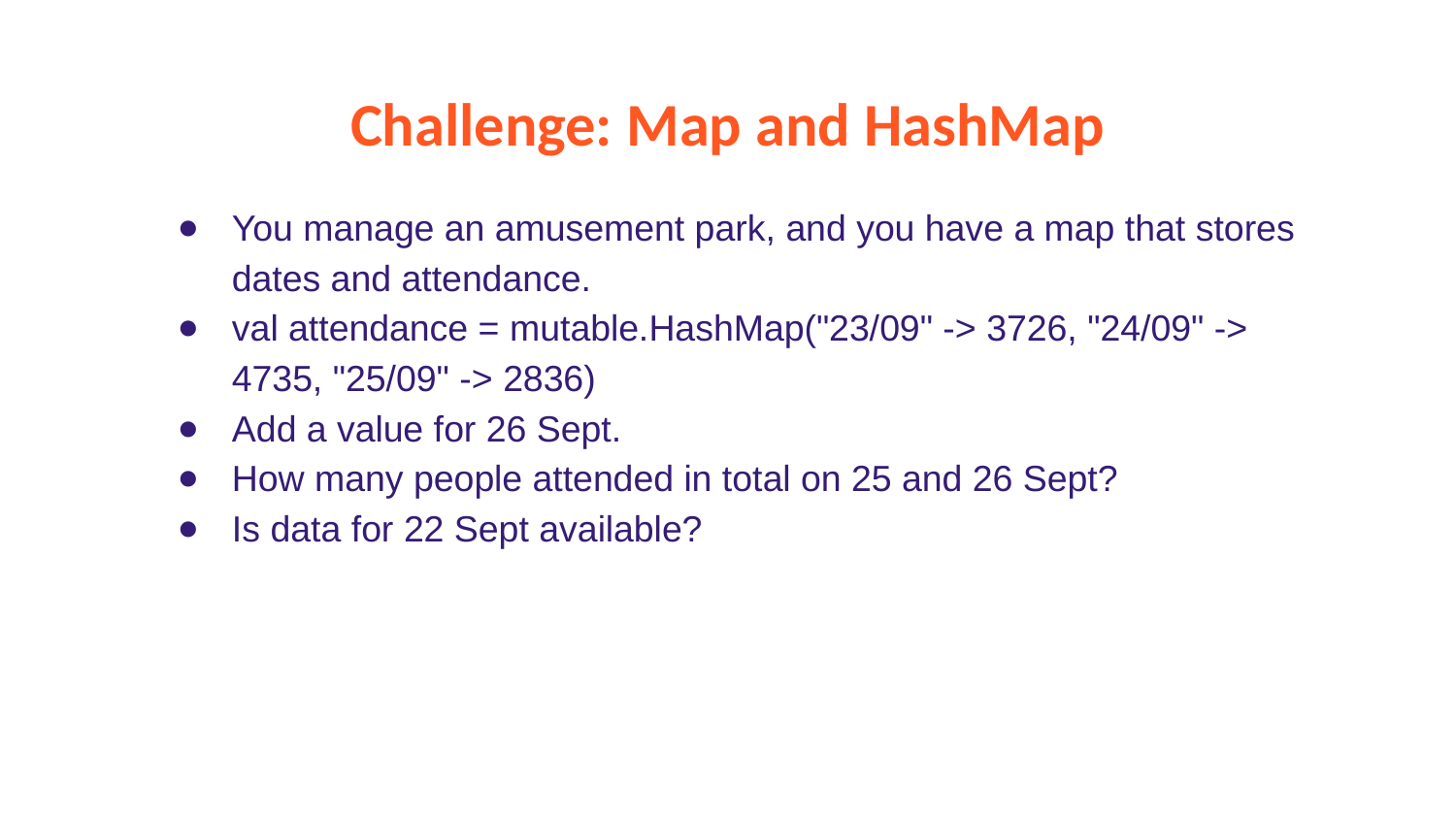

# Challenge: Map and HashMap
You manage an amusement park, and you have a map that stores dates and attendance.
val attendance = mutable.HashMap("23/09" -> 3726, "24/09" -> 4735, "25/09" -> 2836)
Add a value for 26 Sept.
How many people attended in total on 25 and 26 Sept?
Is data for 22 Sept available?